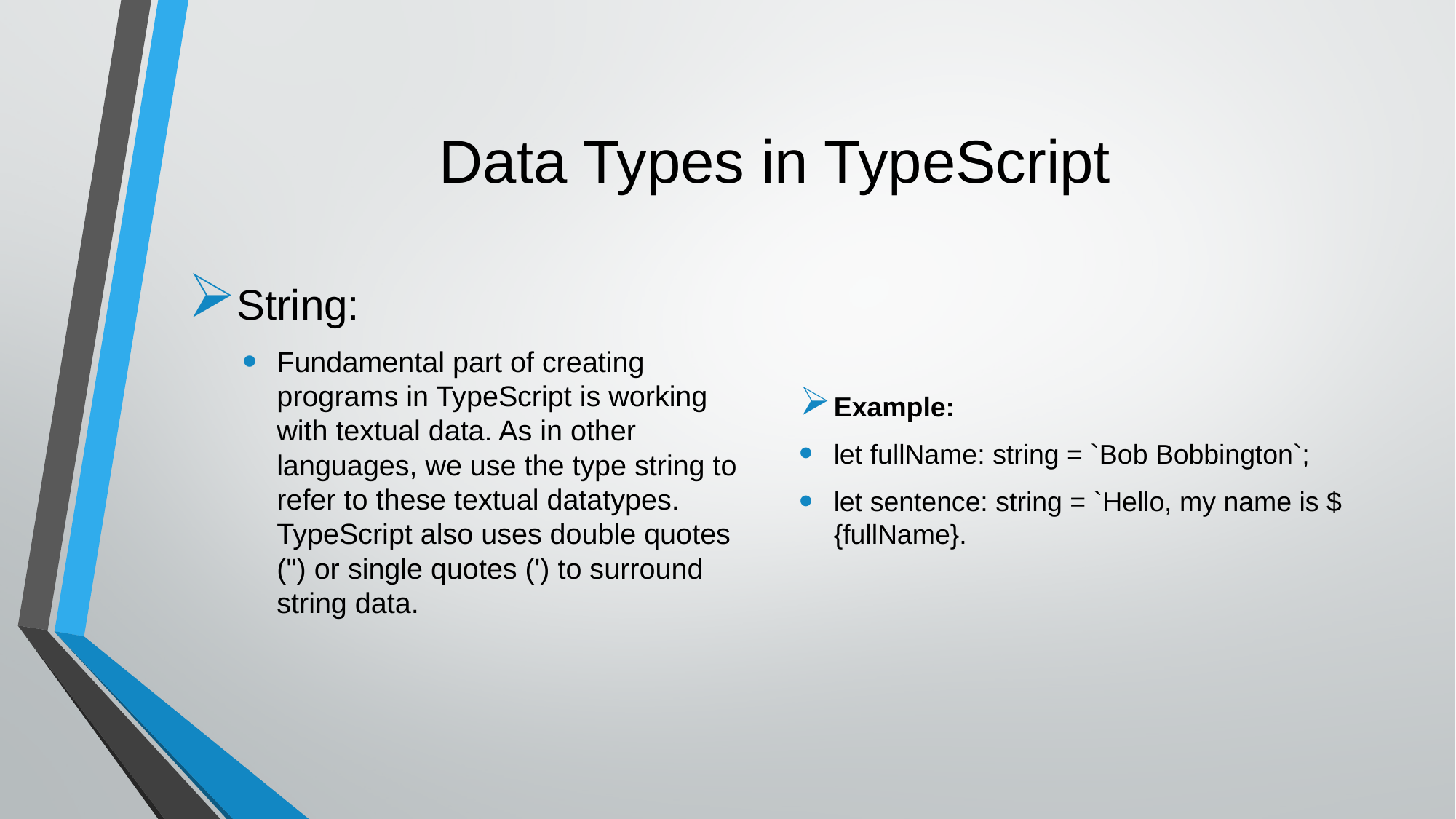

# Data Types in TypeScript
String:
Fundamental part of creating programs in TypeScript is working with textual data. As in other languages, we use the type string to refer to these textual datatypes. TypeScript also uses double quotes (") or single quotes (') to surround string data.

Example:
let fullName: string = `Bob Bobbington`;
let sentence: string = `Hello, my name is ${fullName}.